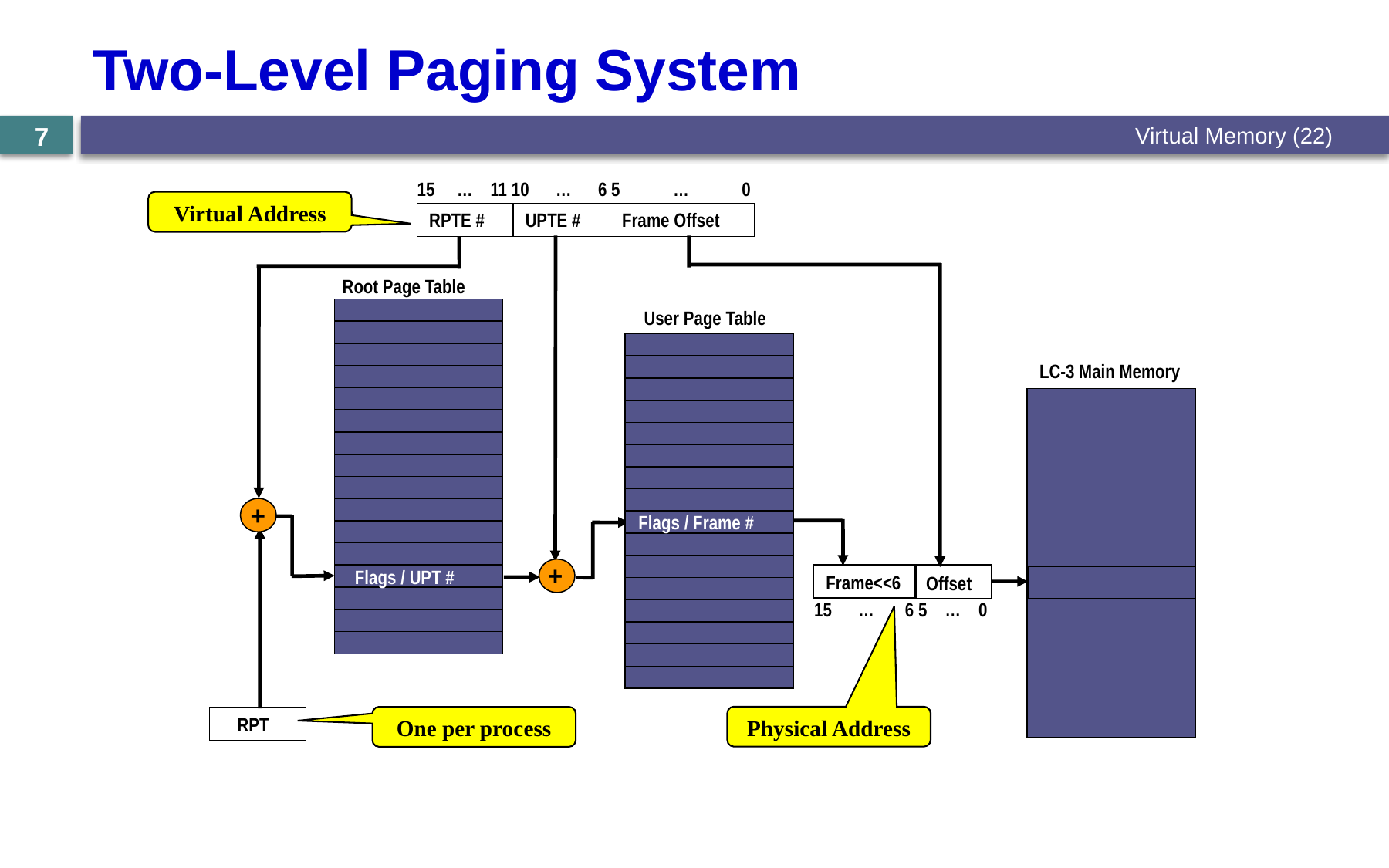

# Two-Level Paging System
Virtual Memory (22)
7
15     …    11 10      …      6 5            …            0
Virtual Address

RPTE #
UPTE #
Frame Offset

LC-3 Main Memory

Offset

15      …       6 5    …    0
Physical Address

User Page Table

Flags / Frame #

+

Frame<<6

Root Page Table

+

Flags / UPT #

One per process

RPT